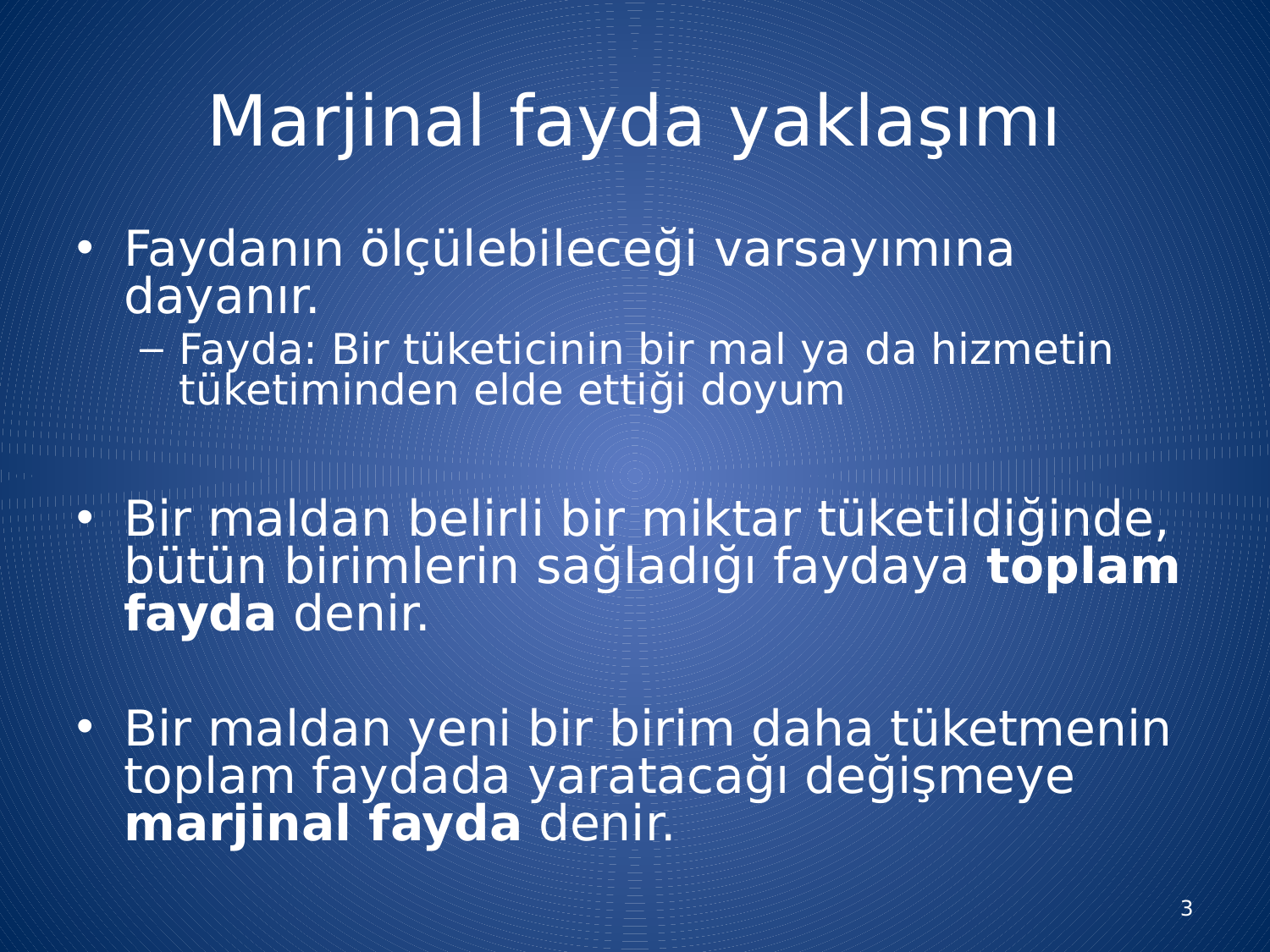

# Marjinal fayda yaklaşımı
Faydanın ölçülebileceği varsayımına dayanır.
Fayda: Bir tüketicinin bir mal ya da hizmetin tüketiminden elde ettiği doyum

Bir maldan belirli bir miktar tüketildiğinde, bütün birimlerin sağladığı faydaya toplam fayda denir.

Bir maldan yeni bir birim daha tüketmenin toplam faydada yaratacağı değişmeye marjinal fayda denir.
3